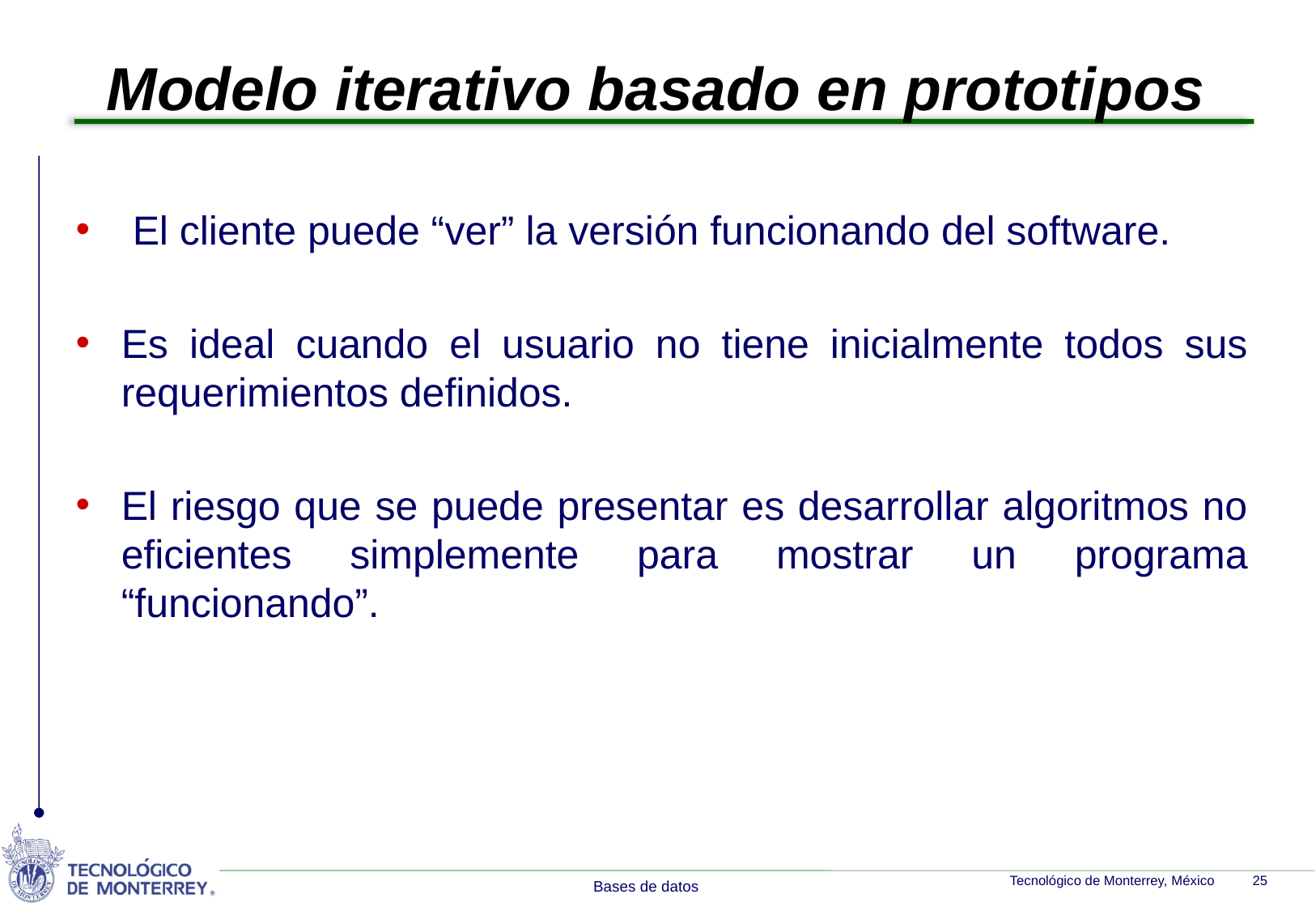

Modelo iterativo basado en prototipos

 El cliente puede “ver” la versión funcionando del software.

Es ideal cuando el usuario no tiene inicialmente todos sus requerimientos definidos.

El riesgo que se puede presentar es desarrollar algoritmos no eficientes simplemente para mostrar un programa “funcionando”.